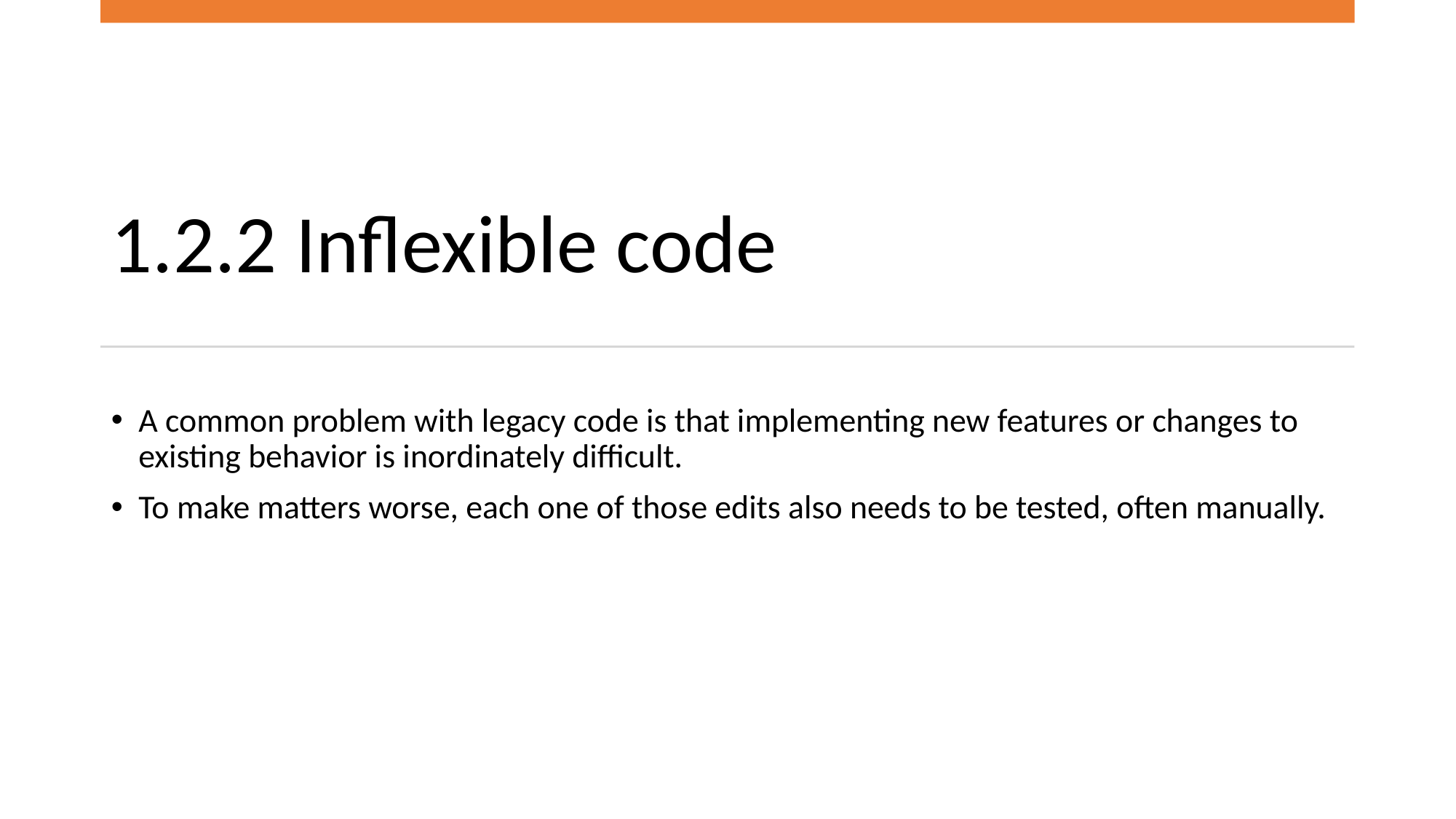

# 1.2.2 Inflexible code

A common problem with legacy code is that implementing new features or changes to existing behavior is inordinately difficult.
To make matters worse, each one of those edits also needs to be tested, often manually.